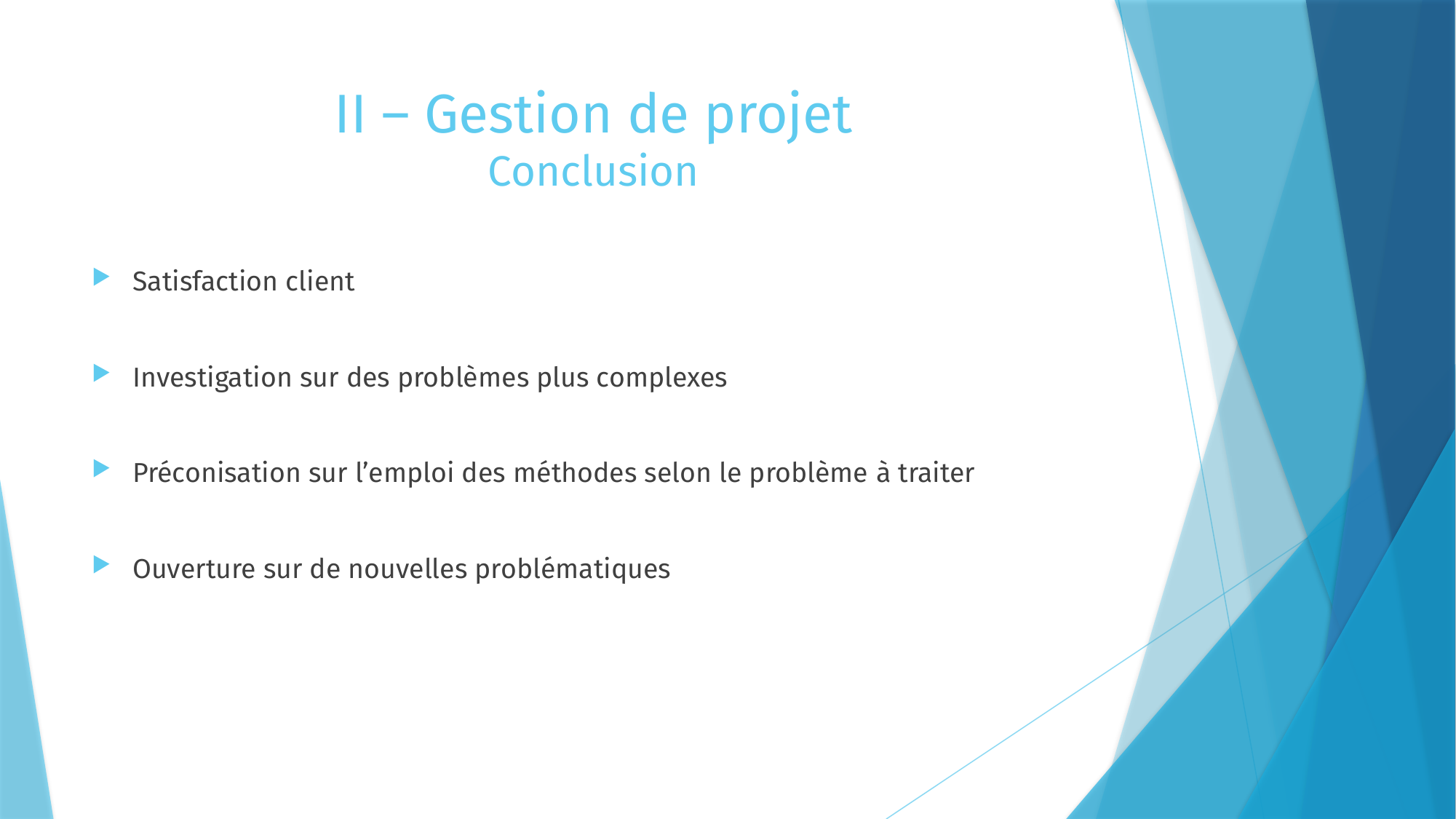

# II – Gestion de projet Conclusion
Satisfaction client

Investigation sur des problèmes plus complexes

Préconisation sur l’emploi des méthodes selon le problème à traiter

Ouverture sur de nouvelles problématiques